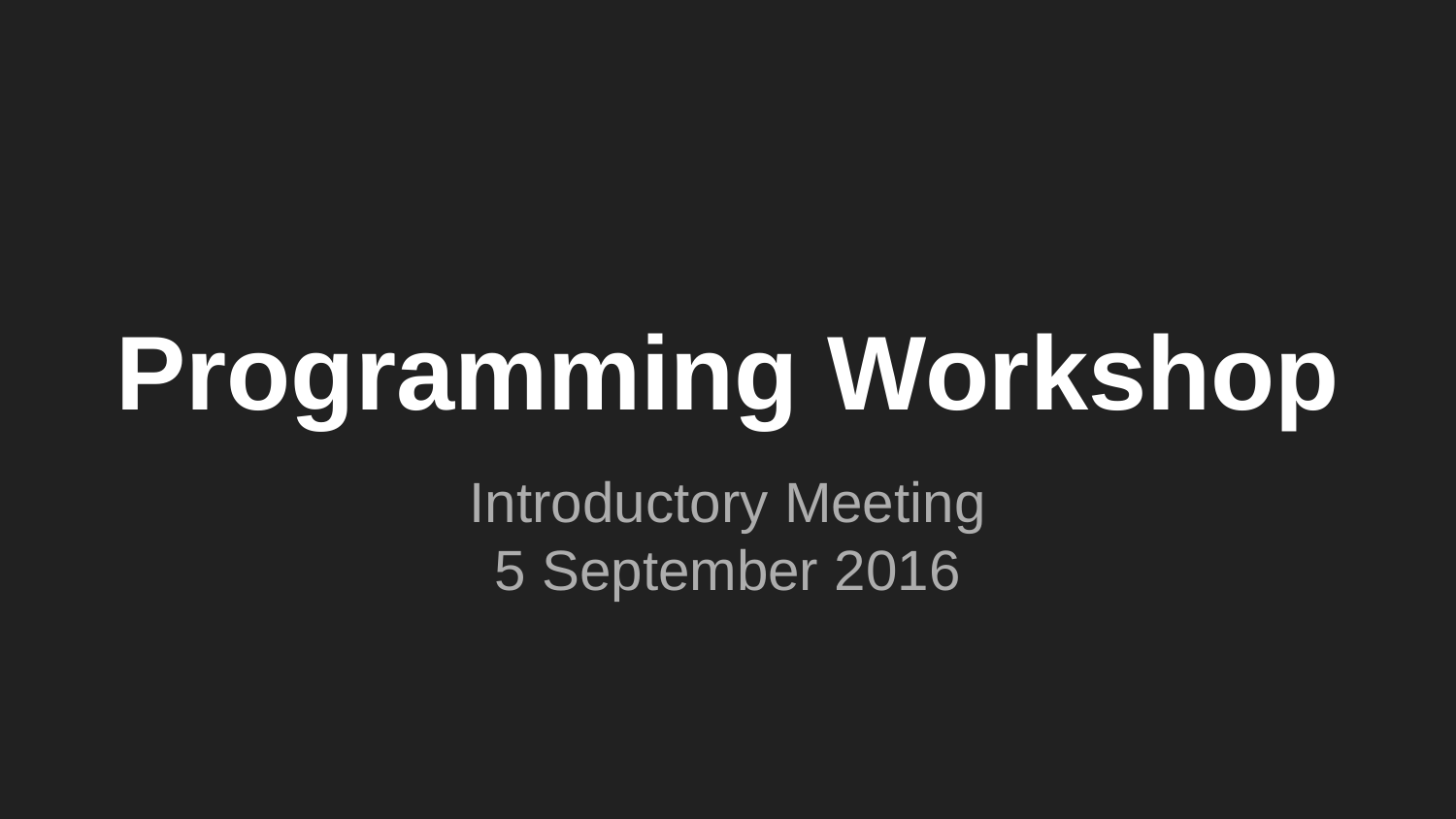

# Programming Workshop
Introductory Meeting
5 September 2016